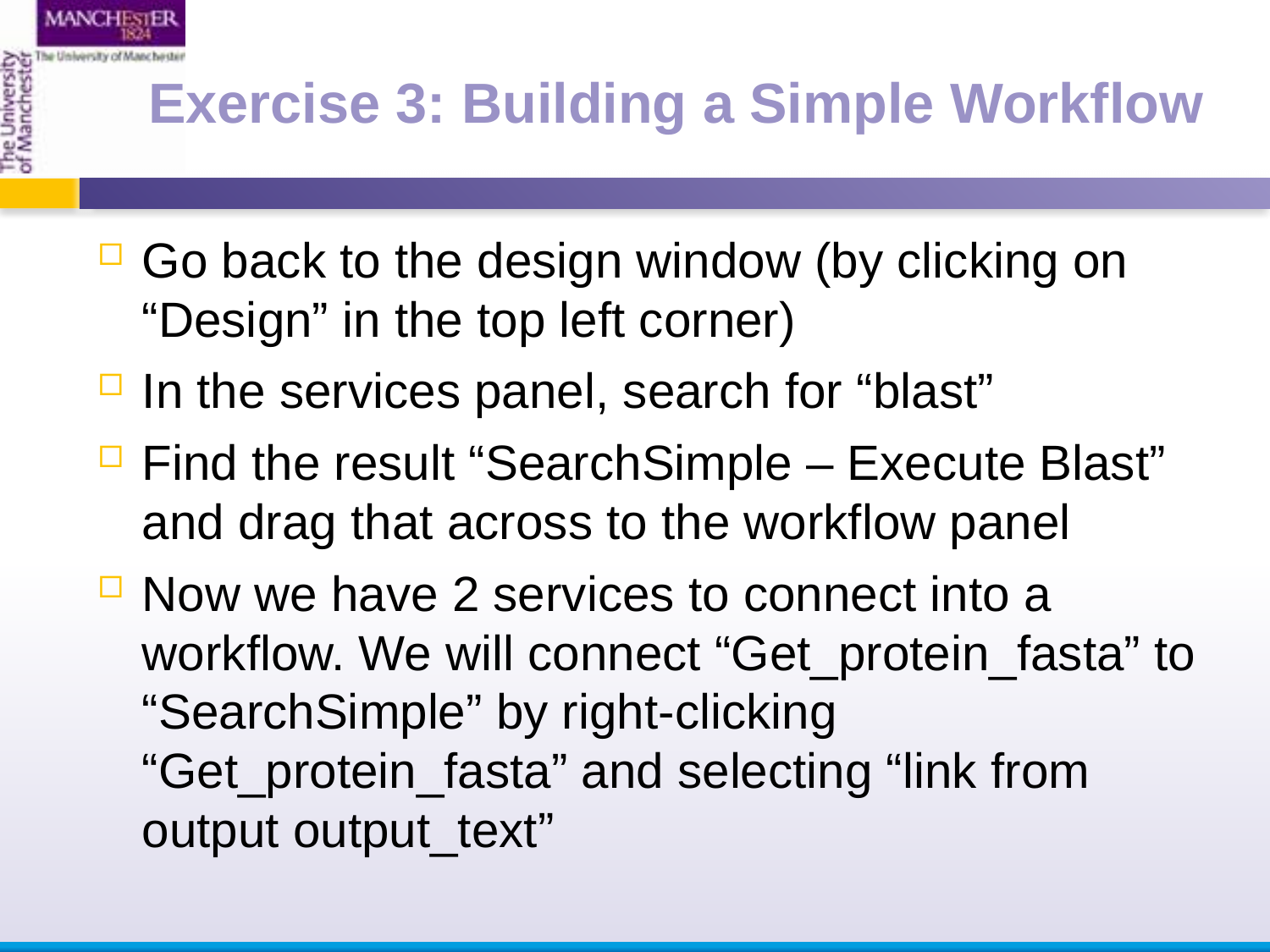

Exercise 3: Building a Simple Workflow
Go back to the design window (by clicking on “Design” in the top left corner)
In the services panel, search for “blast”
Find the result “SearchSimple – Execute Blast” and drag that across to the workflow panel
Now we have 2 services to connect into a workflow. We will connect “Get_protein_fasta” to “SearchSimple” by right-clicking “Get_protein_fasta” and selecting “link from output output_text”